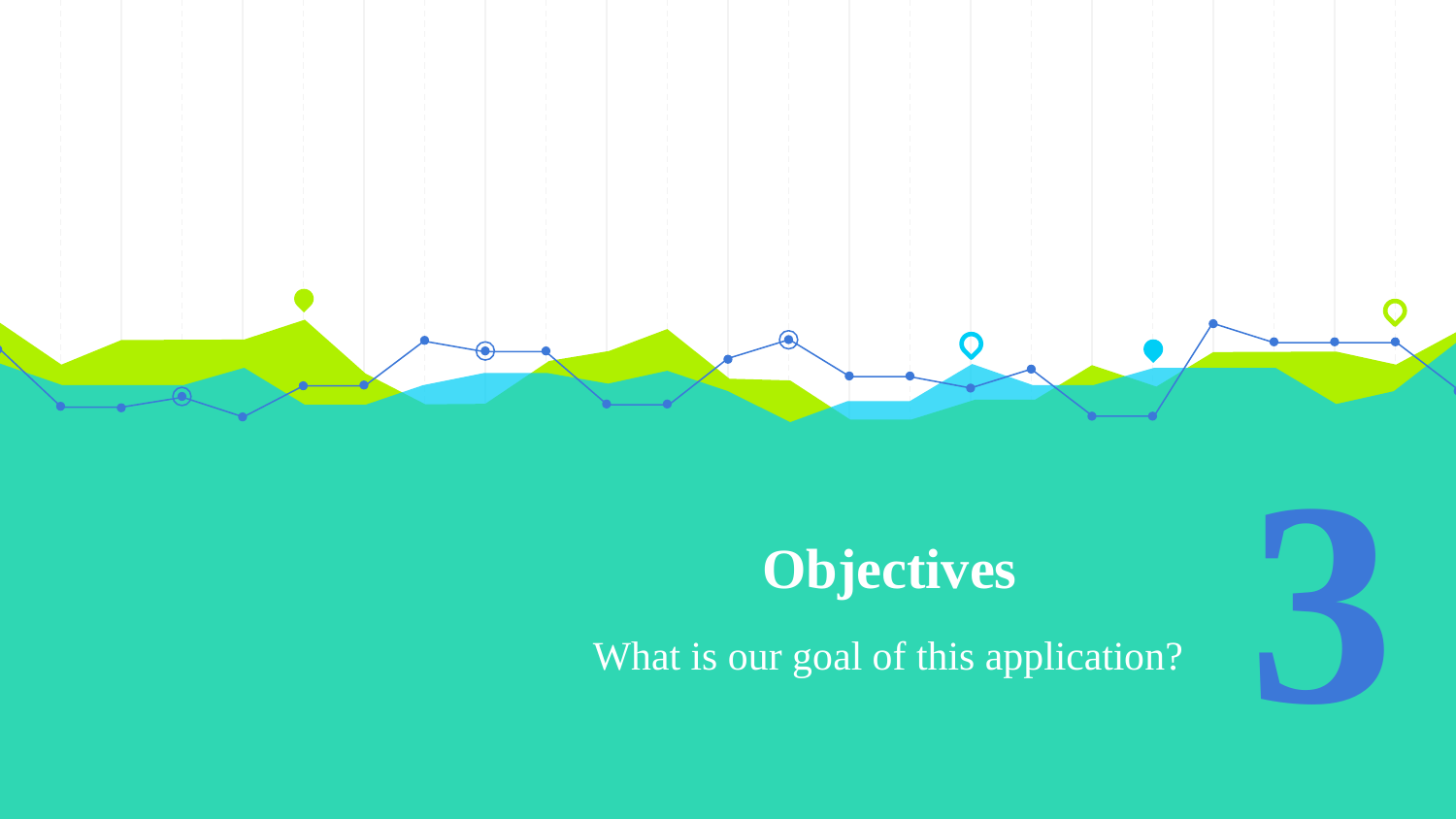

# Objectives
3
What is our goal of this application?